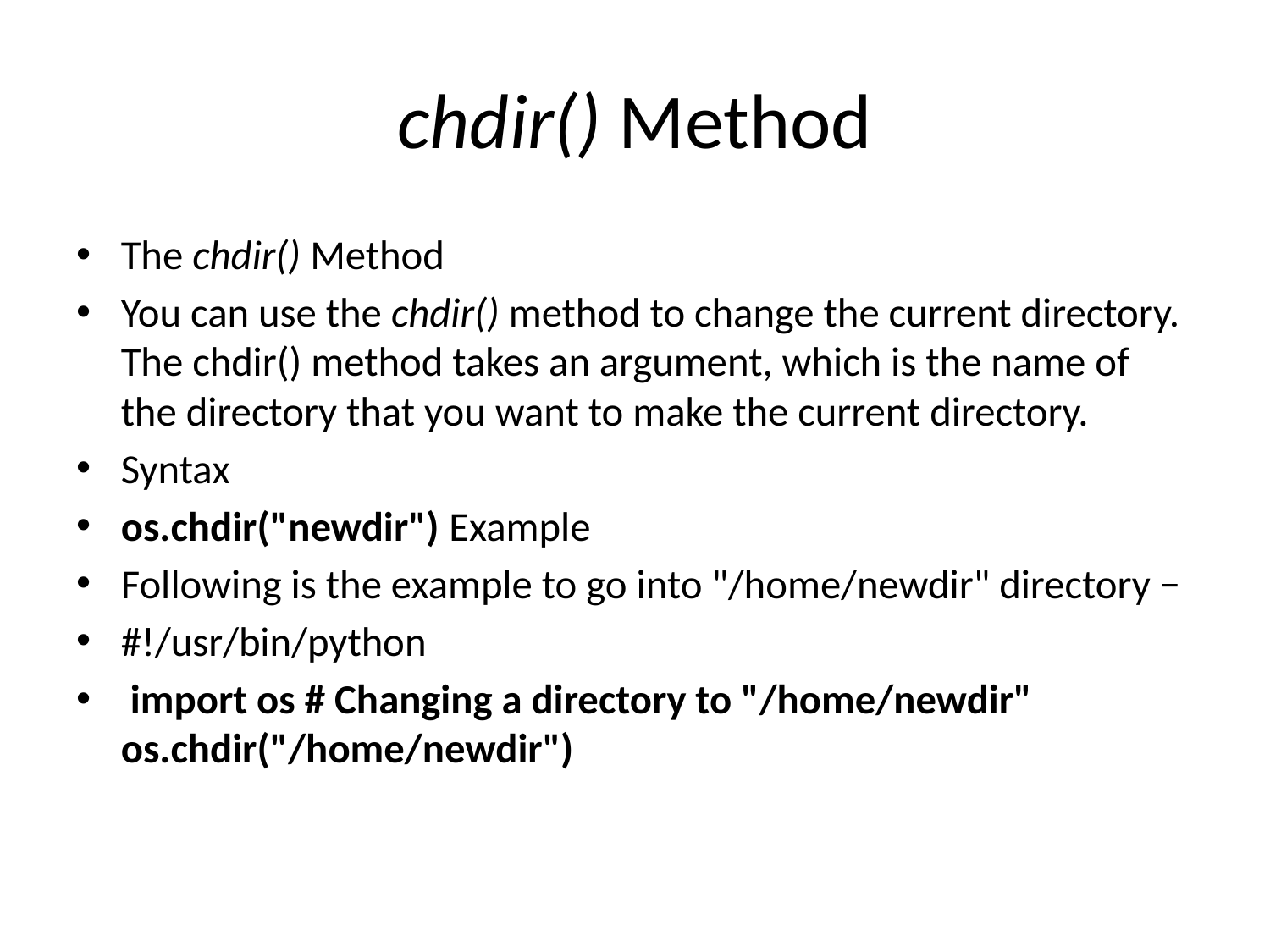

# chdir() Method
The chdir() Method
You can use the chdir() method to change the current directory. The chdir() method takes an argument, which is the name of the directory that you want to make the current directory.
Syntax
os.chdir("newdir") Example
Following is the example to go into "/home/newdir" directory −
#!/usr/bin/python
 import os # Changing a directory to "/home/newdir" os.chdir("/home/newdir")